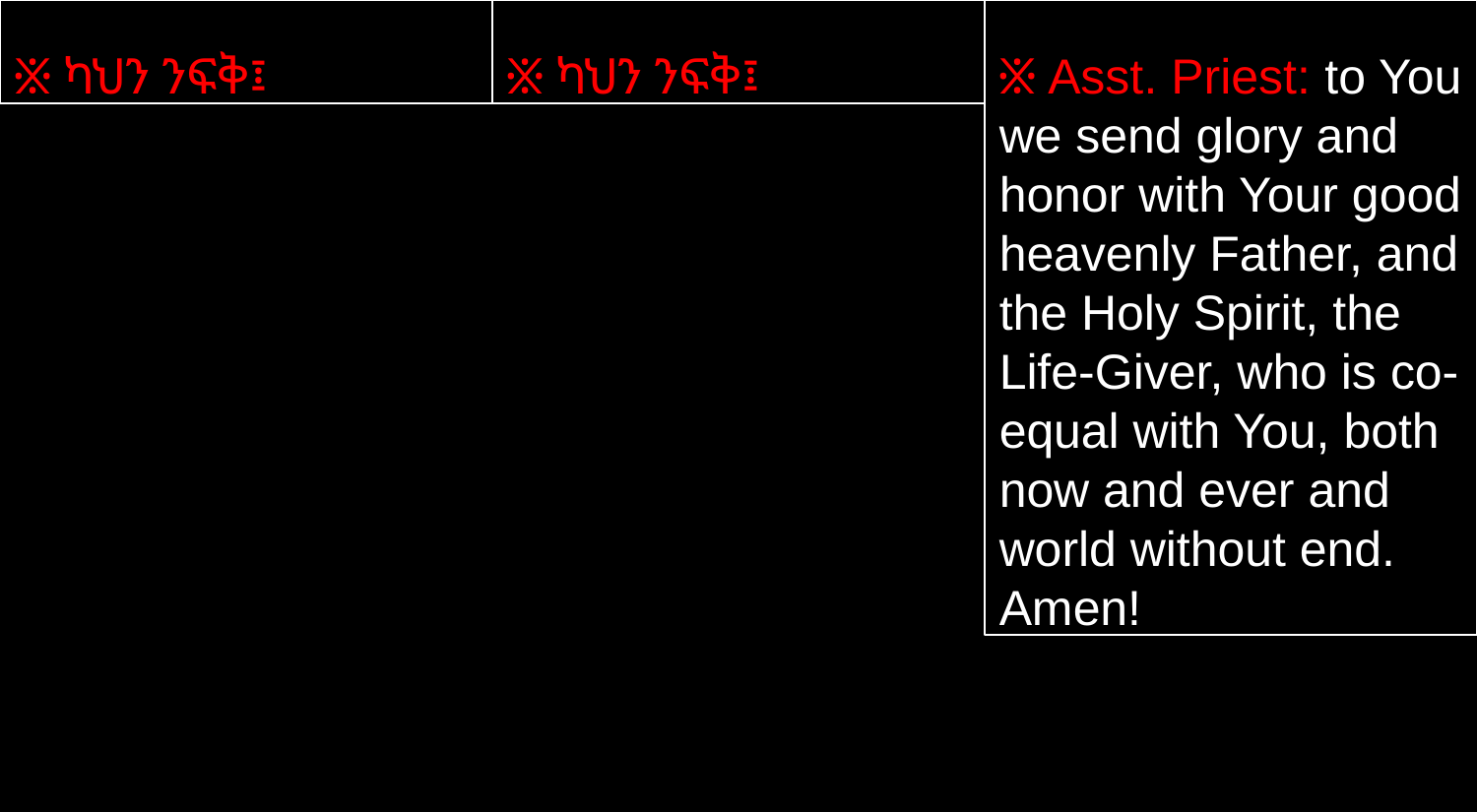

፠ ካህን ንፍቅ፤

፠ ካህን ንፍቅ፤

፠ Asst. Priest: to You we send glory and honor with Your good heavenly Father, and the Holy Spirit, the Life-Giver, who is co-equal with You, both now and ever and world without end. Amen!